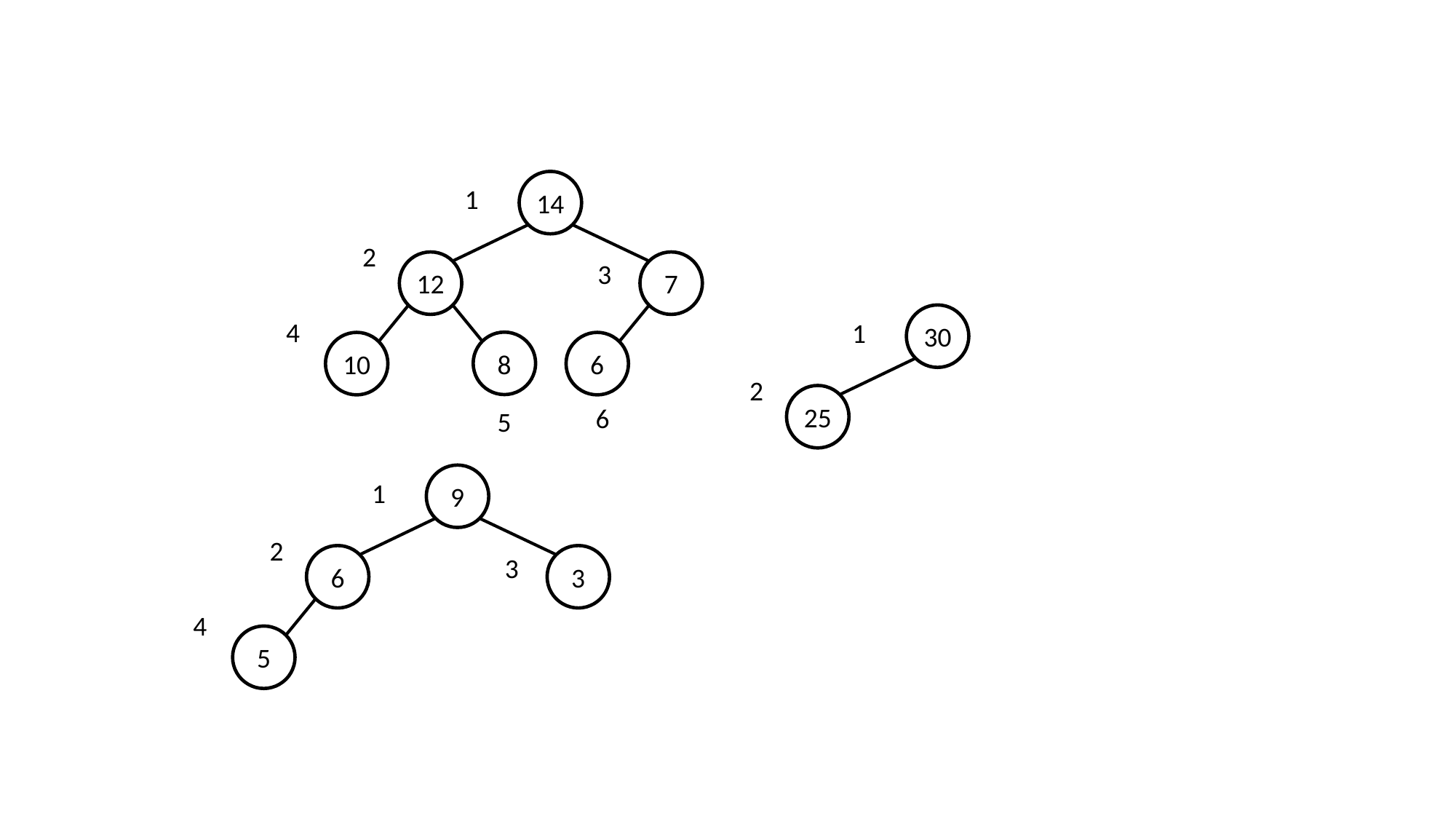

14
1
2
12
3
7
30
4
1
8
10
6
2
25
6
5
9
1
2
6
3
3
4
5